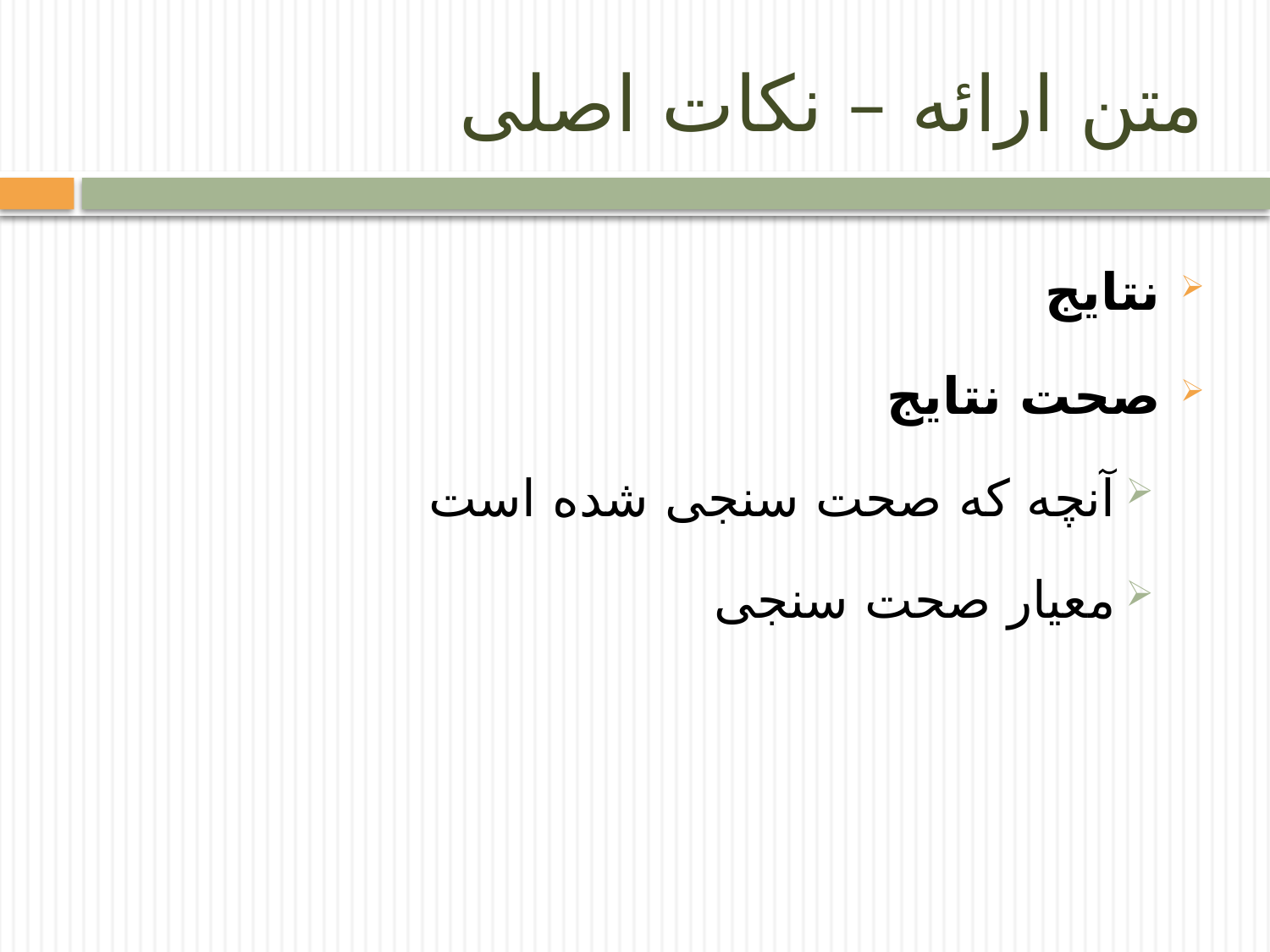

# متن ارائه – نکات اصلی
نتایج
صحت نتایج
آنچه که صحت سنجی شده است
معیار صحت سنجی